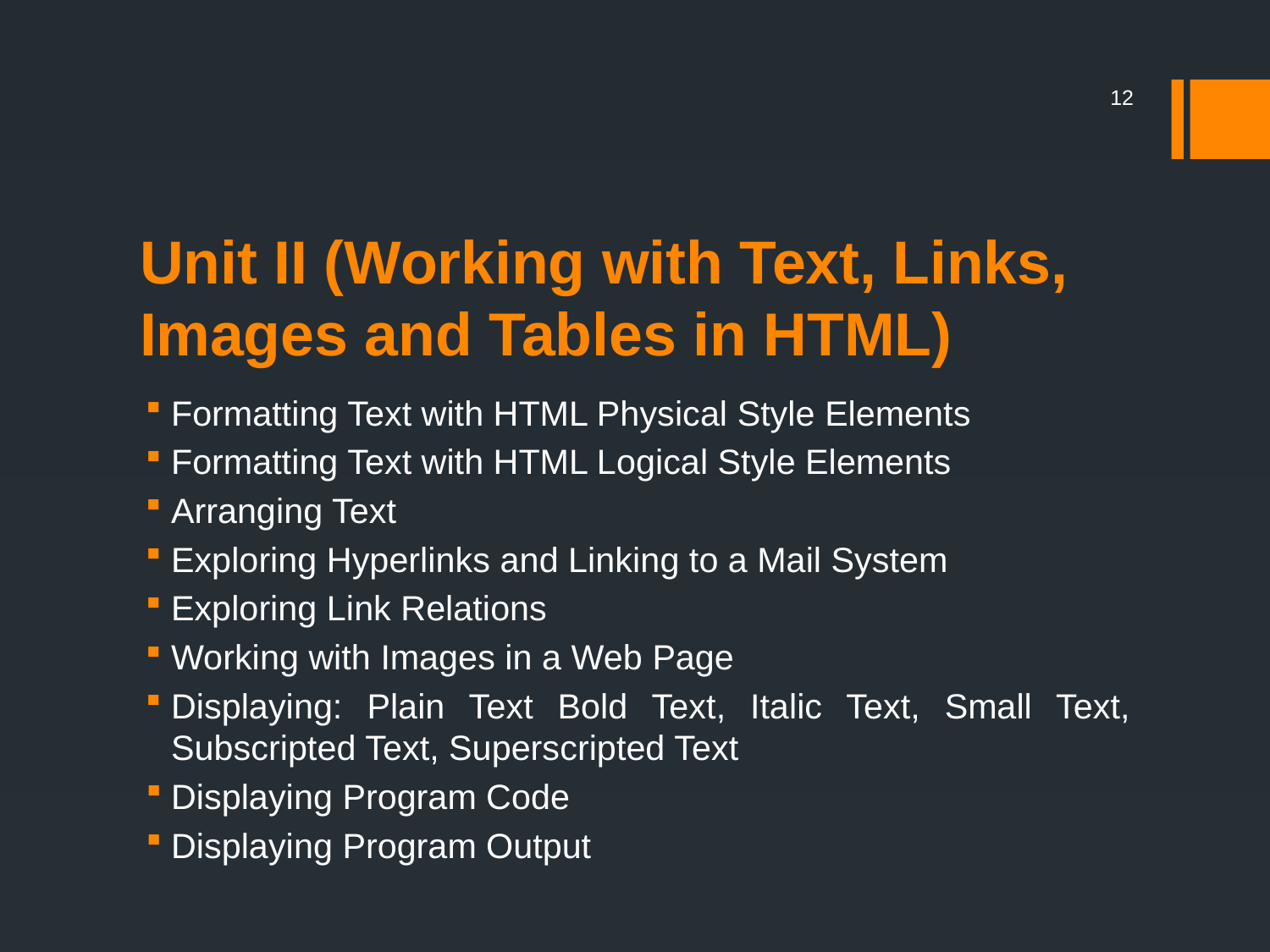

12
# Unit II (Working with Text, Links, Images and Tables in HTML)
Formatting Text with HTML Physical Style Elements
Formatting Text with HTML Logical Style Elements
Arranging Text
Exploring Hyperlinks and Linking to a Mail System
Exploring Link Relations
Working with Images in a Web Page
Displaying: Plain Text Bold Text, Italic Text, Small Text, Subscripted Text, Superscripted Text
Displaying Program Code
Displaying Program Output